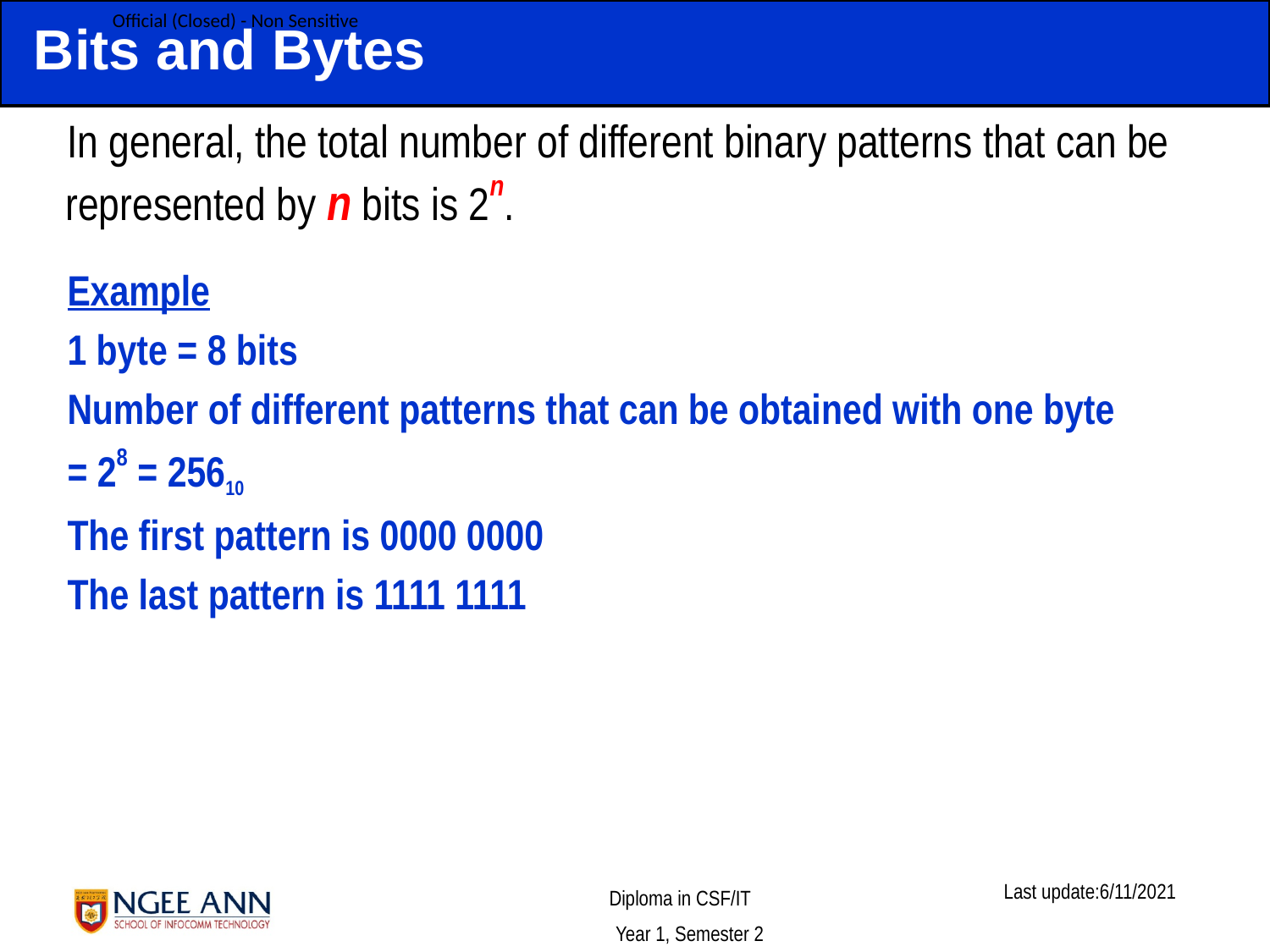

# Bits and Bytes
In general, the total number of different binary patterns that can be represented by n bits is 2n.

Example
1 byte = 8 bits
Number of different patterns that can be obtained with one byte
= 28 = 25610
The first pattern is 0000 0000
The last pattern is 1111 1111